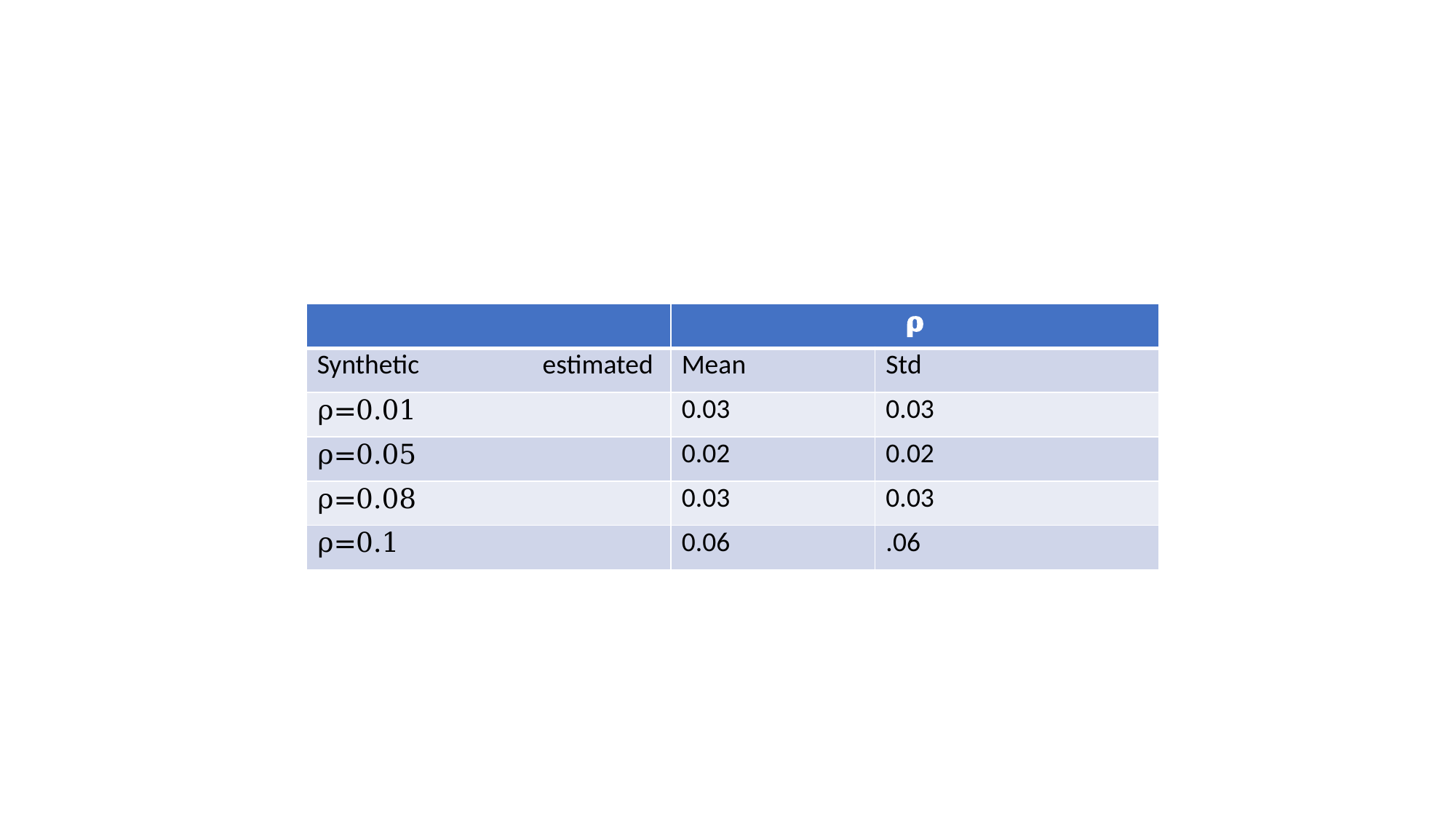

#
|  | 𝛒 |  |
| --- | --- | --- |
| Synthetic estimated | Mean | Std |
| ρ=0.01 | 0.03 | 0.03 |
| ρ=0.05 | 0.02 | 0.02 |
| ρ=0.08 | 0.03 | 0.03 |
| ρ=0.1 | 0.06 | .06 |